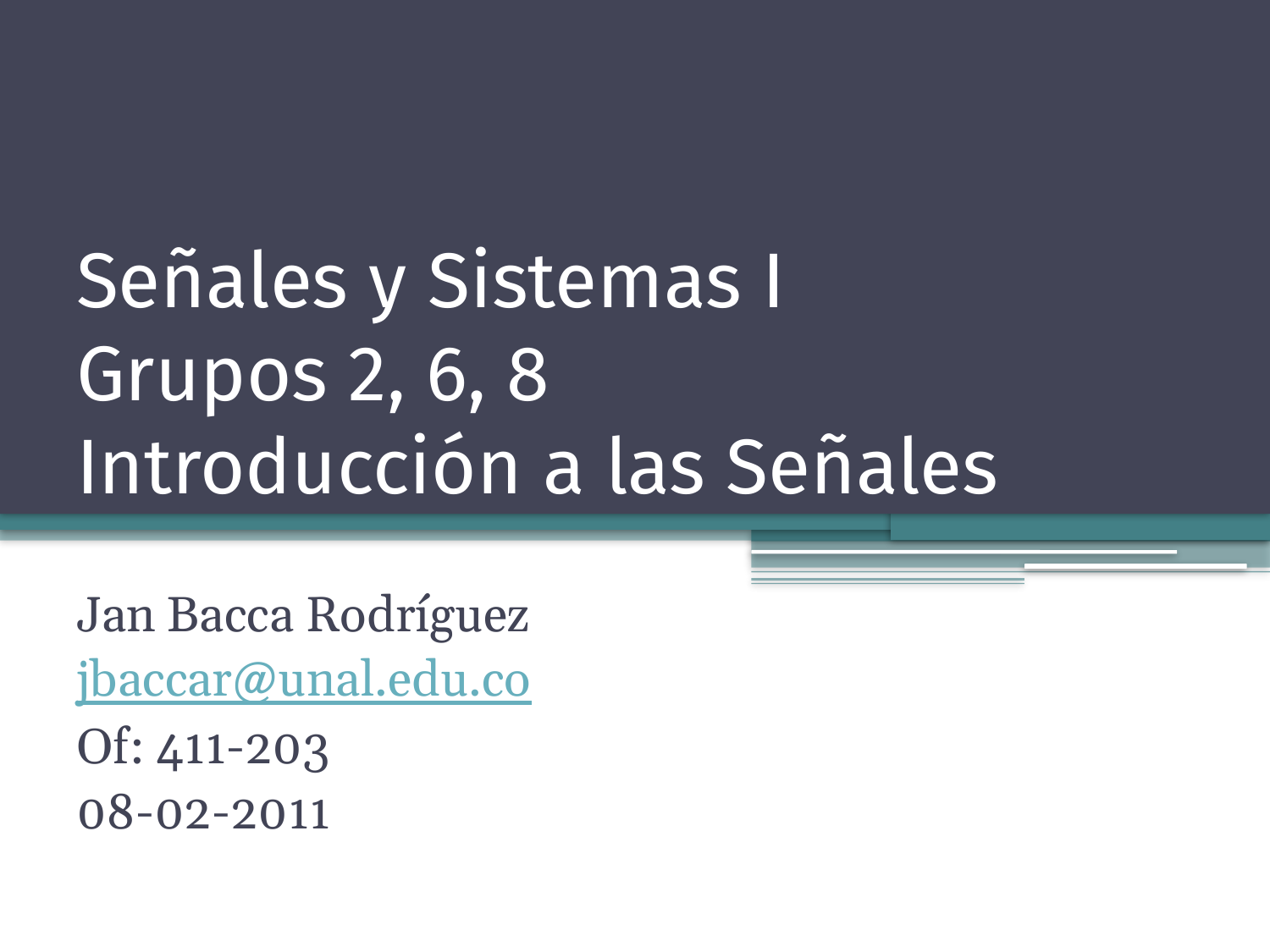

# Señales y Sistemas I Grupos 2, 6, 8 Introducción a las Señales
Jan Bacca Rodríguez
jbaccar@unal.edu.co
Of: 411-203
08-02-2011